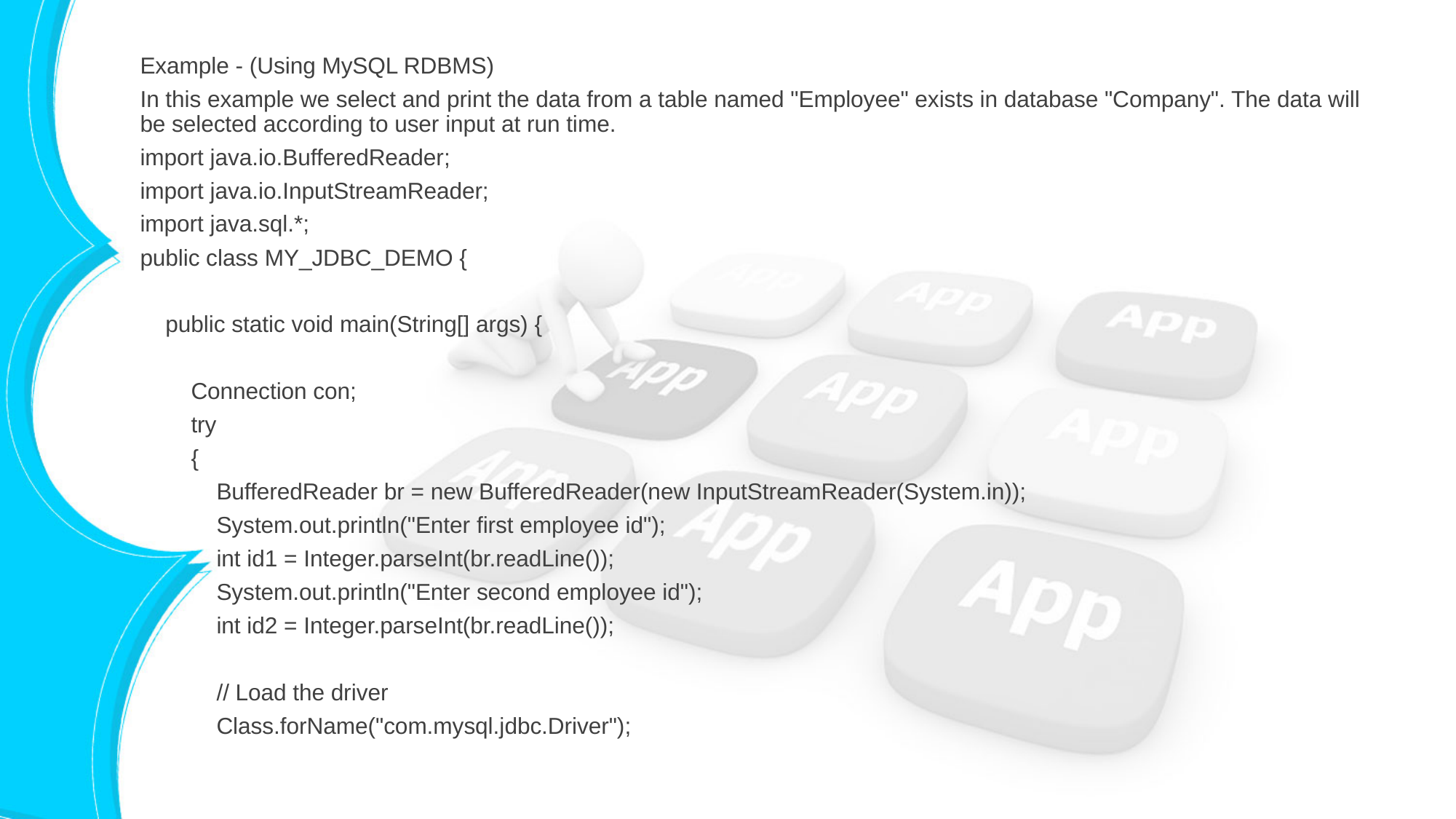

Example - (Using MySQL RDBMS)
In this example we select and print the data from a table named "Employee" exists in database "Company". The data will be selected according to user input at run time.
import java.io.BufferedReader;
import java.io.InputStreamReader;
import java.sql.*;
public class MY_JDBC_DEMO {

    public static void main(String[] args) {

        Connection con;
        try
        {
            BufferedReader br = new BufferedReader(new InputStreamReader(System.in));
            System.out.println("Enter first employee id");
            int id1 = Integer.parseInt(br.readLine());
            System.out.println("Enter second employee id");
            int id2 = Integer.parseInt(br.readLine());

            // Load the driver
            Class.forName("com.mysql.jdbc.Driver");